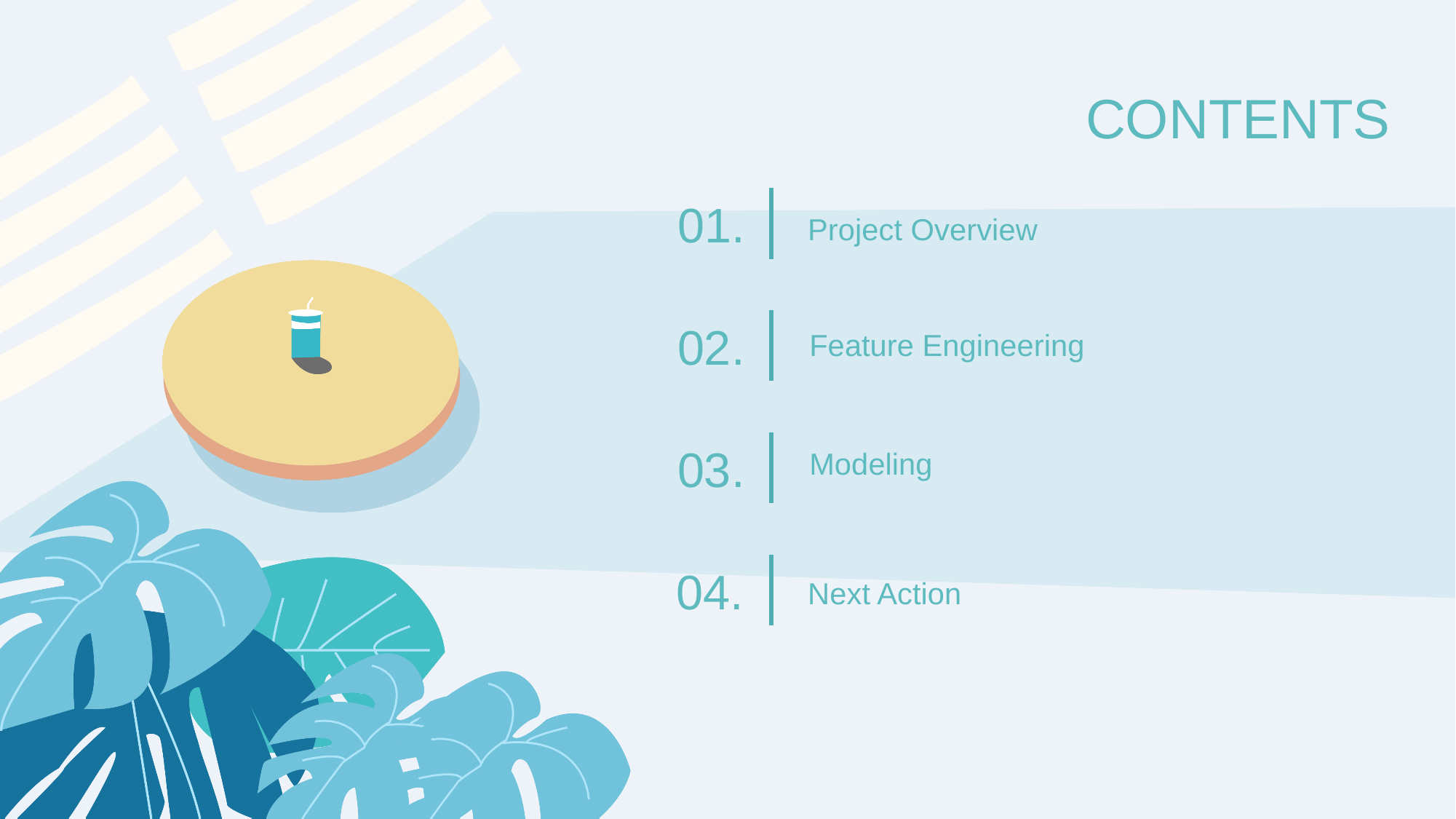

CONTENTS
01.
Project Overview
02.
Feature Engineering
03.
Modeling
04.
Next Action